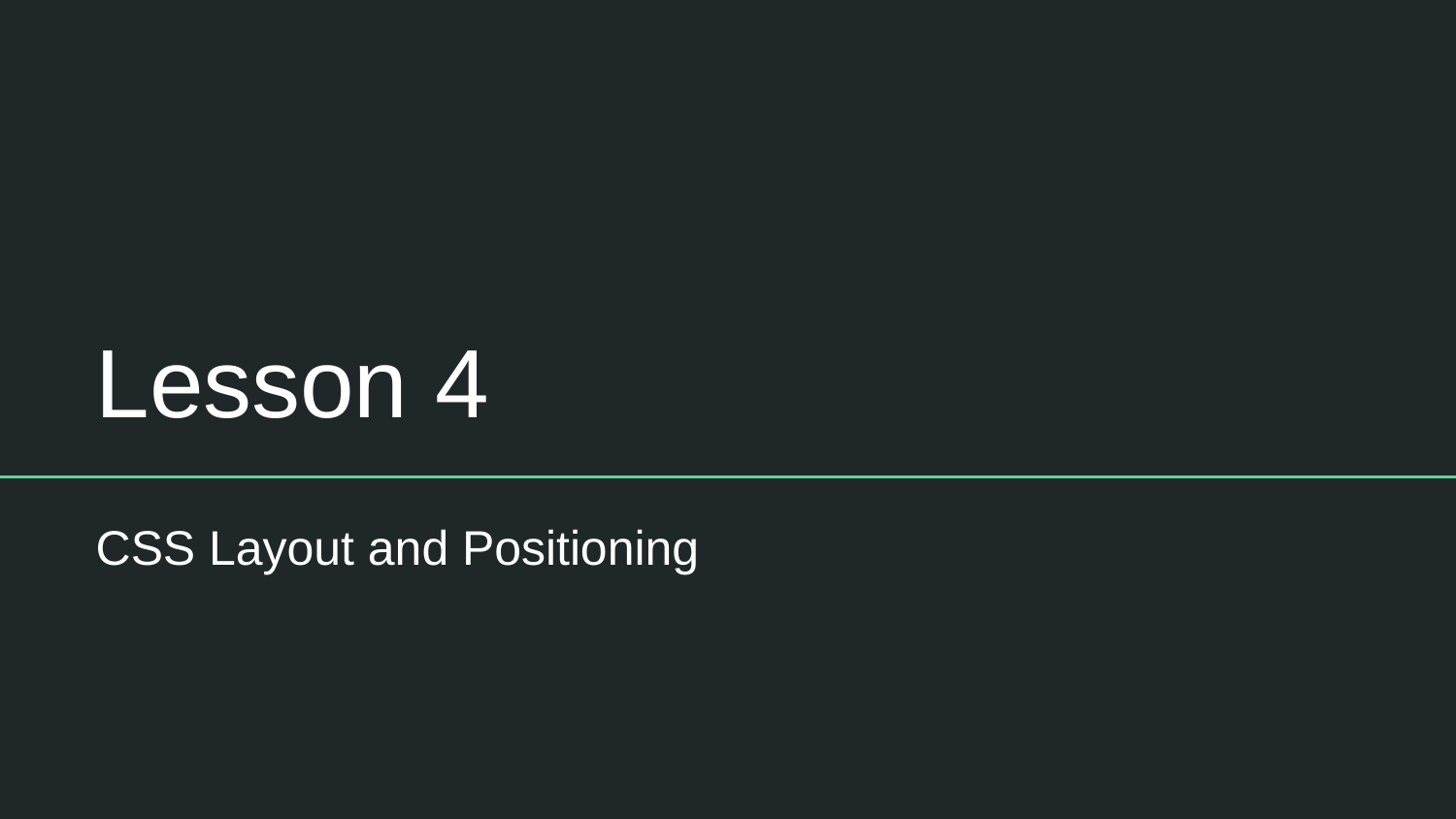

# Lesson 4
CSS Layout and Positioning